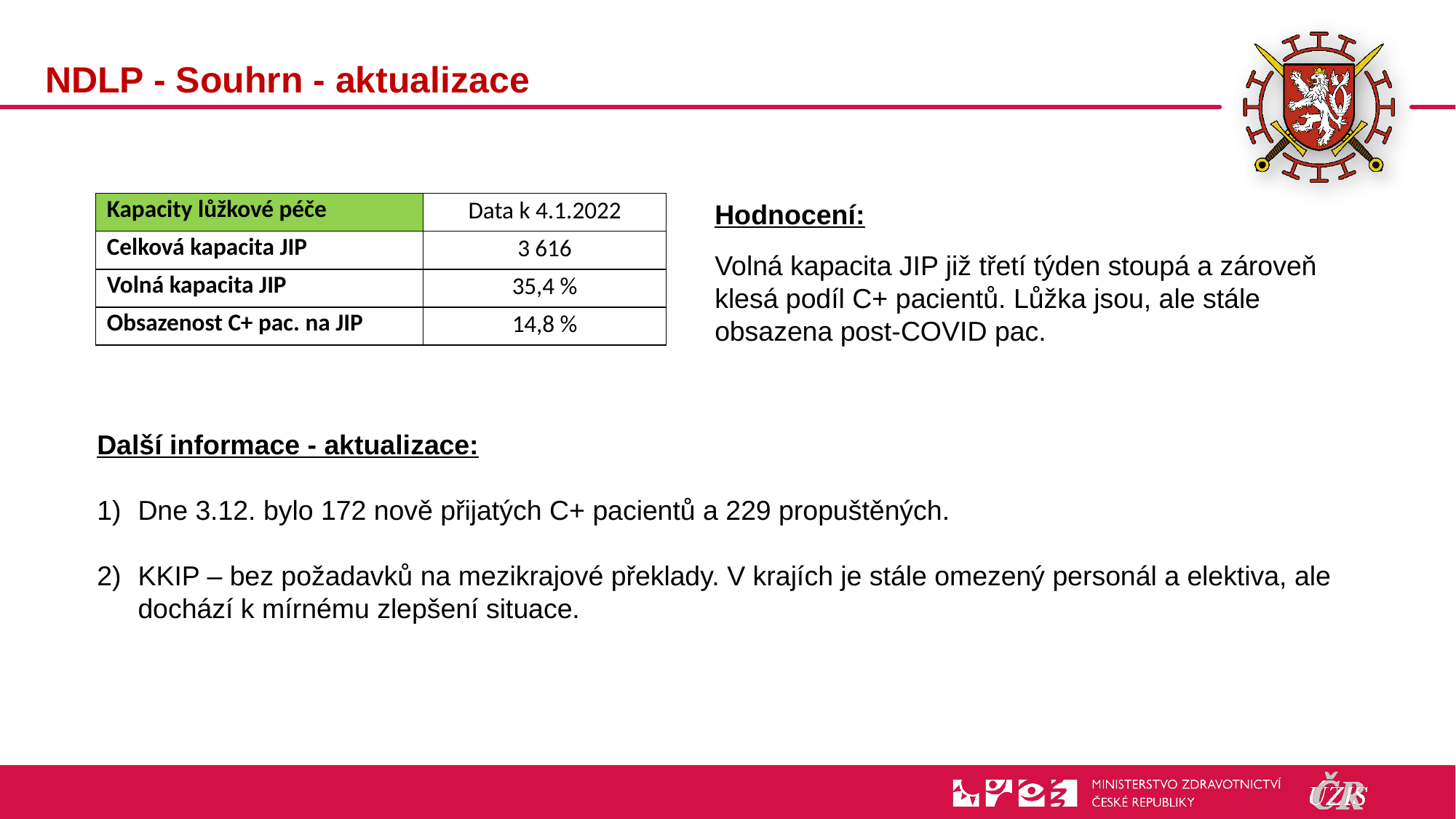

# NDLP - Souhrn - aktualizace
Hodnocení:
Volná kapacita JIP již třetí týden stoupá a zároveň klesá podíl C+ pacientů. Lůžka jsou, ale stále obsazena post-COVID pac.
| Kapacity lůžkové péče | Data k 4.1.2022 |
| --- | --- |
| Celková kapacita JIP | 3 616 |
| Volná kapacita JIP | 35,4 % |
| Obsazenost C+ pac. na JIP | 14,8 % |
Další informace - aktualizace:

Dne 3.12. bylo 172 nově přijatých C+ pacientů a 229 propuštěných.

KKIP – bez požadavků na mezikrajové překlady. V krajích je stále omezený personál a elektiva, ale dochází k mírnému zlepšení situace.